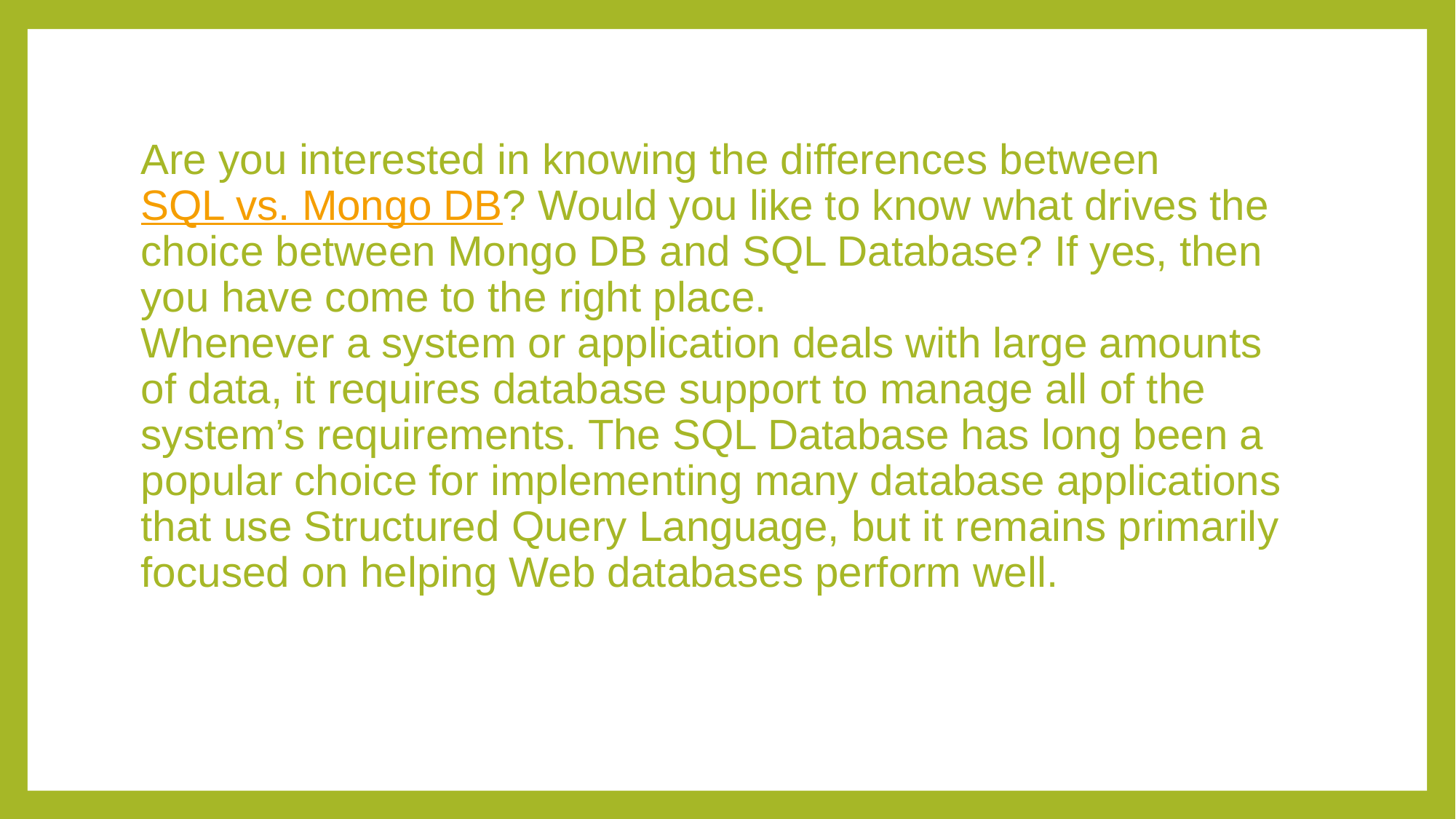

# Are you interested in knowing the differences between SQL vs. Mongo DB? Would you like to know what drives the choice between Mongo DB and SQL Database? If yes, then you have come to the right place. Whenever a system or application deals with large amounts of data, it requires database support to manage all of the system’s requirements. The SQL Database has long been a popular choice for implementing many database applications that use Structured Query Language, but it remains primarily focused on helping Web databases perform well.